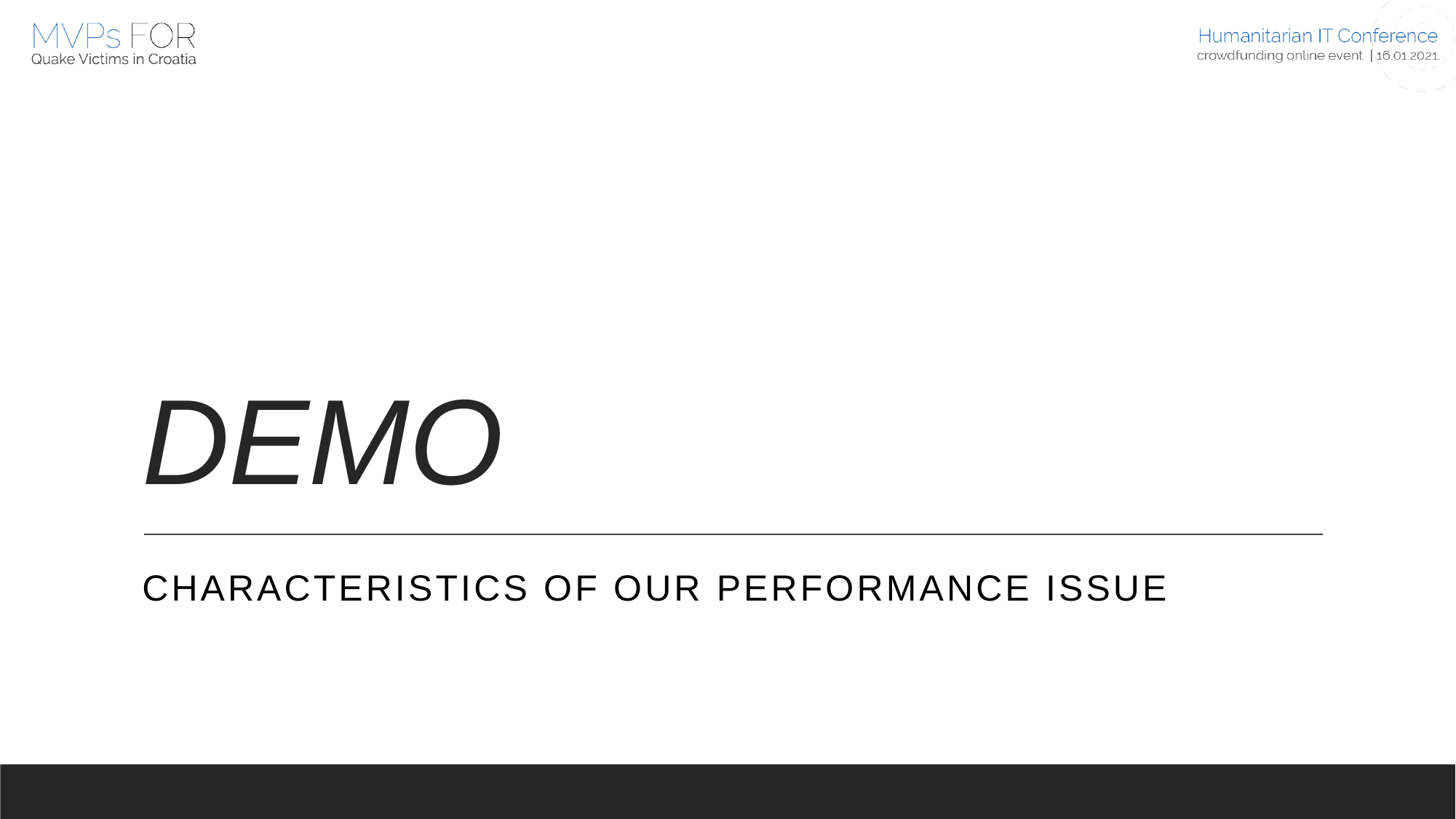

# DEMO
Characteristics of our performance issue